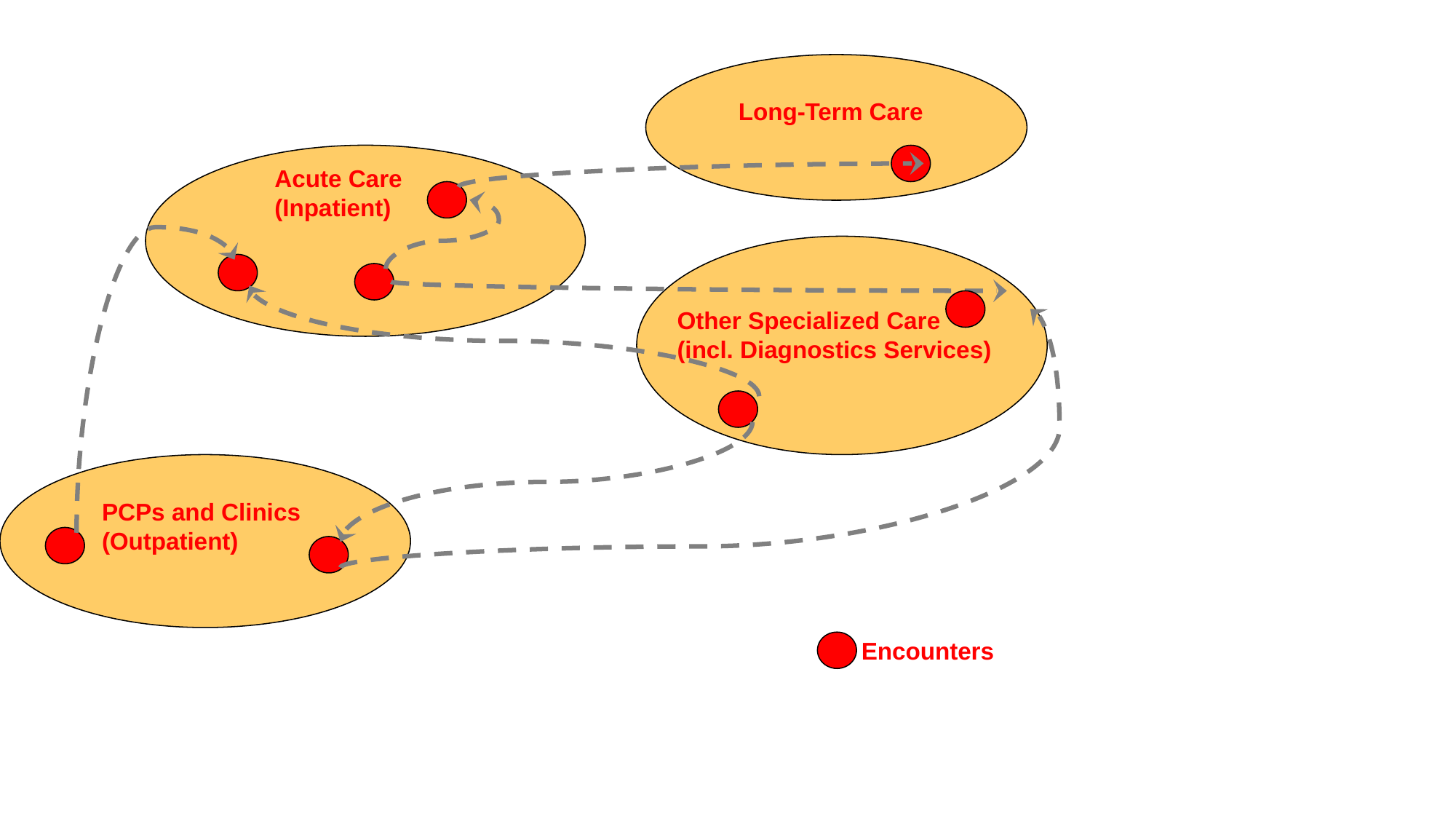

Long-Term Care

Acute Care
(Inpatient)

Other Specialized Care
(incl. Diagnostics Services)

PCPs and Clinics
(Outpatient)

Encounters